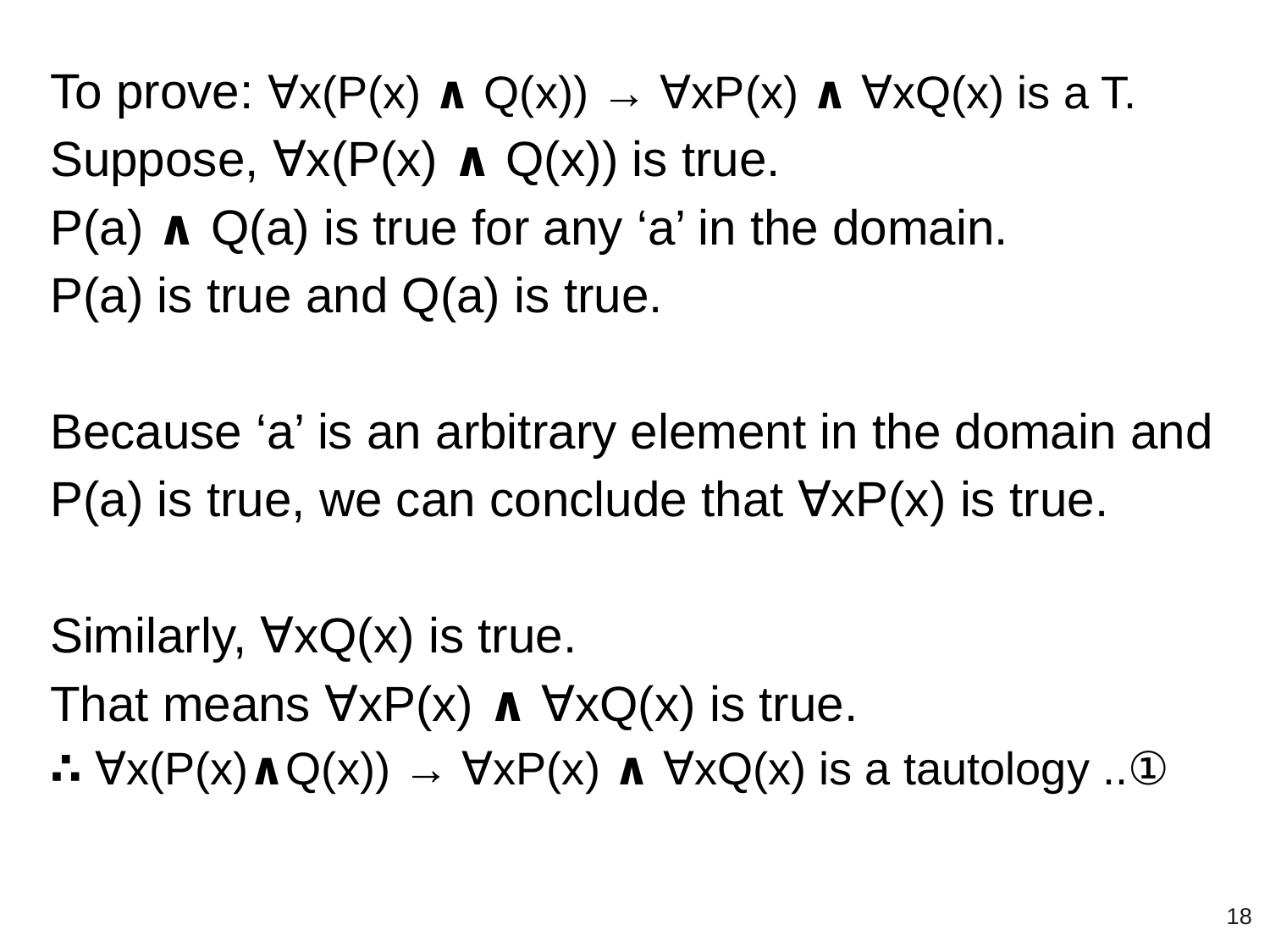

To prove: ∀x(P(x) ∧ Q(x)) → ∀xP(x) ∧ ∀xQ(x) is a T.
Suppose, ∀x(P(x) ∧ Q(x)) is true.
P(a) ∧ Q(a) is true for any ‘a’ in the domain.
P(a) is true and Q(a) is true.

Because ‘a’ is an arbitrary element in the domain and
P(a) is true, we can conclude that ∀xP(x) is true.

Similarly, ∀xQ(x) is true.
That means ∀xP(x) ∧ ∀xQ(x) is true.
∴ ∀x(P(x)∧Q(x)) → ∀xP(x) ∧ ∀xQ(x) is a tautology ..①
18